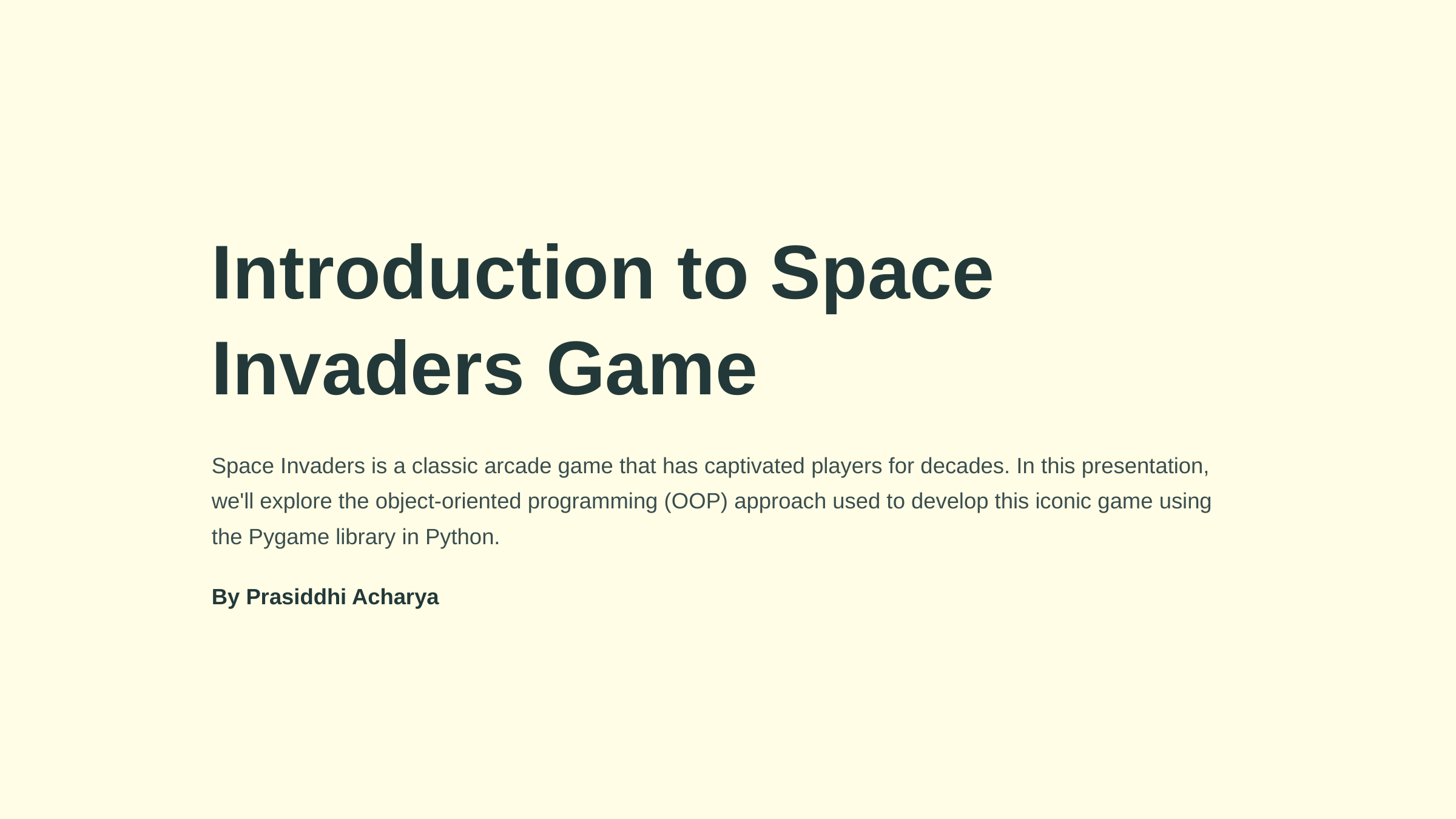

Introduction to Space Invaders Game
Space Invaders is a classic arcade game that has captivated players for decades. In this presentation, we'll explore the object-oriented programming (OOP) approach used to develop this iconic game using the Pygame library in Python.
By Prasiddhi Acharya